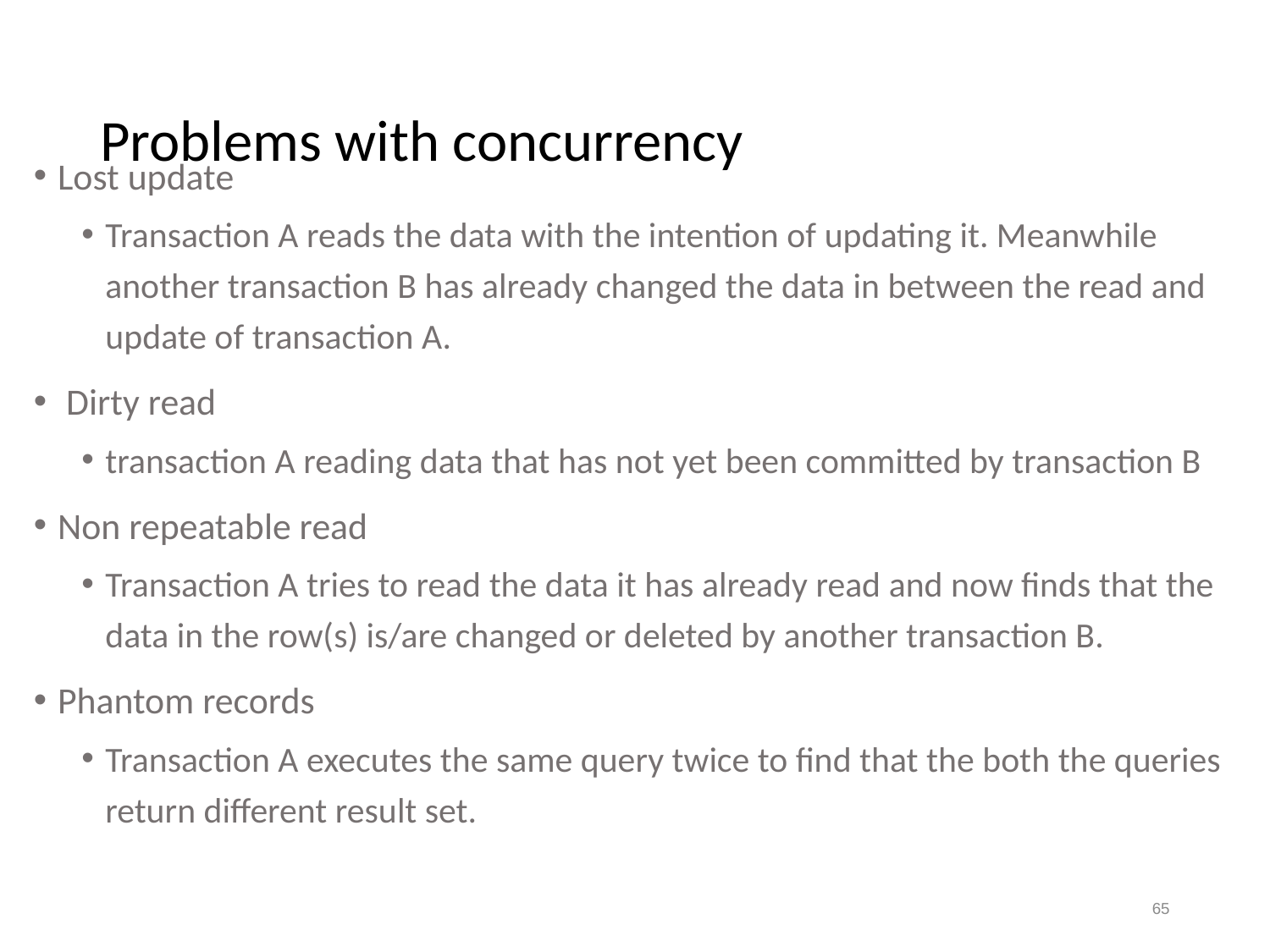

# Problems with concurrency
Lost update
Transaction A reads the data with the intention of updating it. Meanwhile another transaction B has already changed the data in between the read and update of transaction A.
 Dirty read
transaction A reading data that has not yet been committed by transaction B
Non repeatable read
Transaction A tries to read the data it has already read and now finds that the data in the row(s) is/are changed or deleted by another transaction B.
Phantom records
Transaction A executes the same query twice to find that the both the queries return different result set.
65